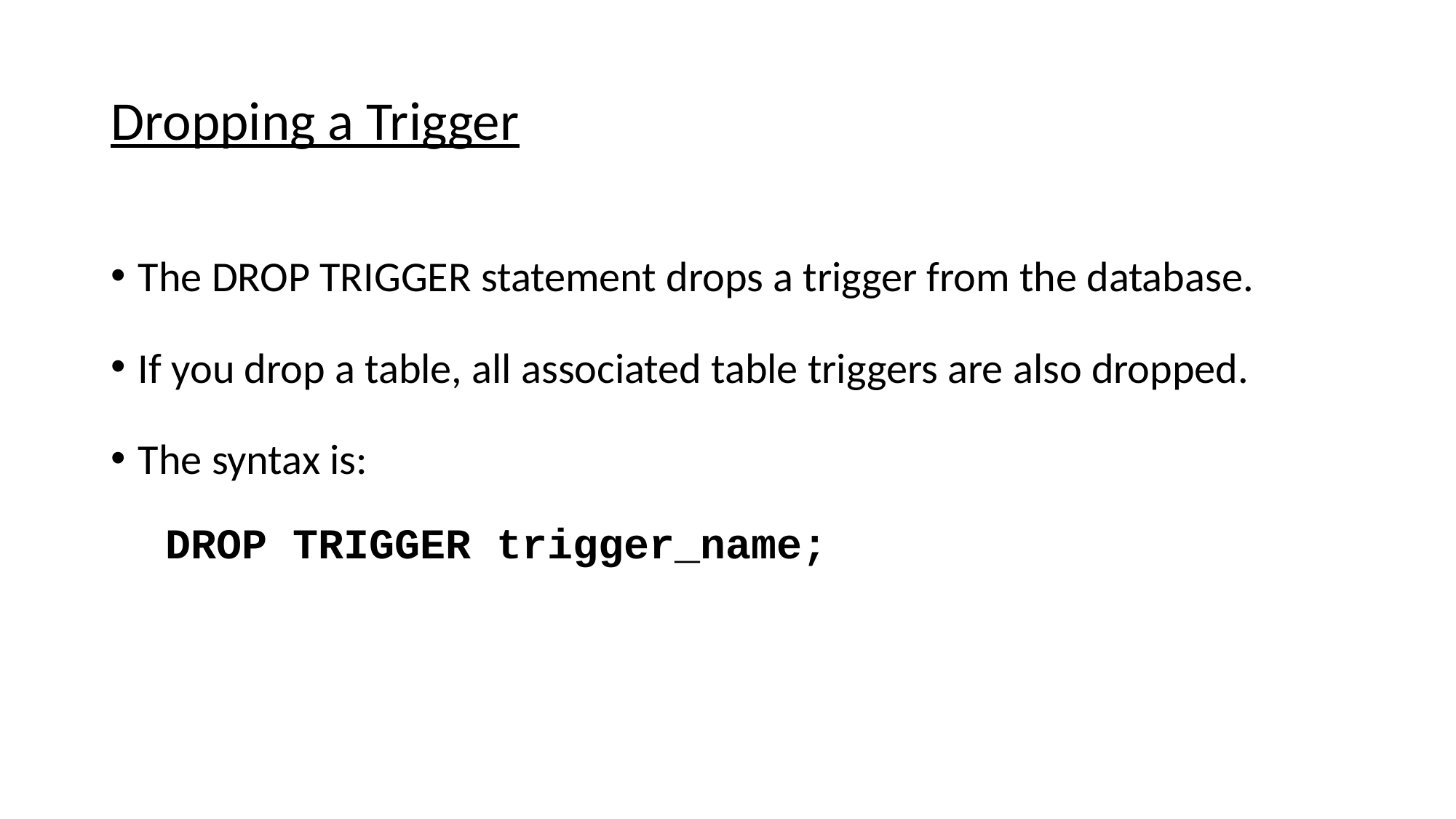

# Dropping a Trigger
The DROP TRIGGER statement drops a trigger from the database.
If you drop a table, all associated table triggers are also dropped.
The syntax is:
DROP TRIGGER trigger_name;